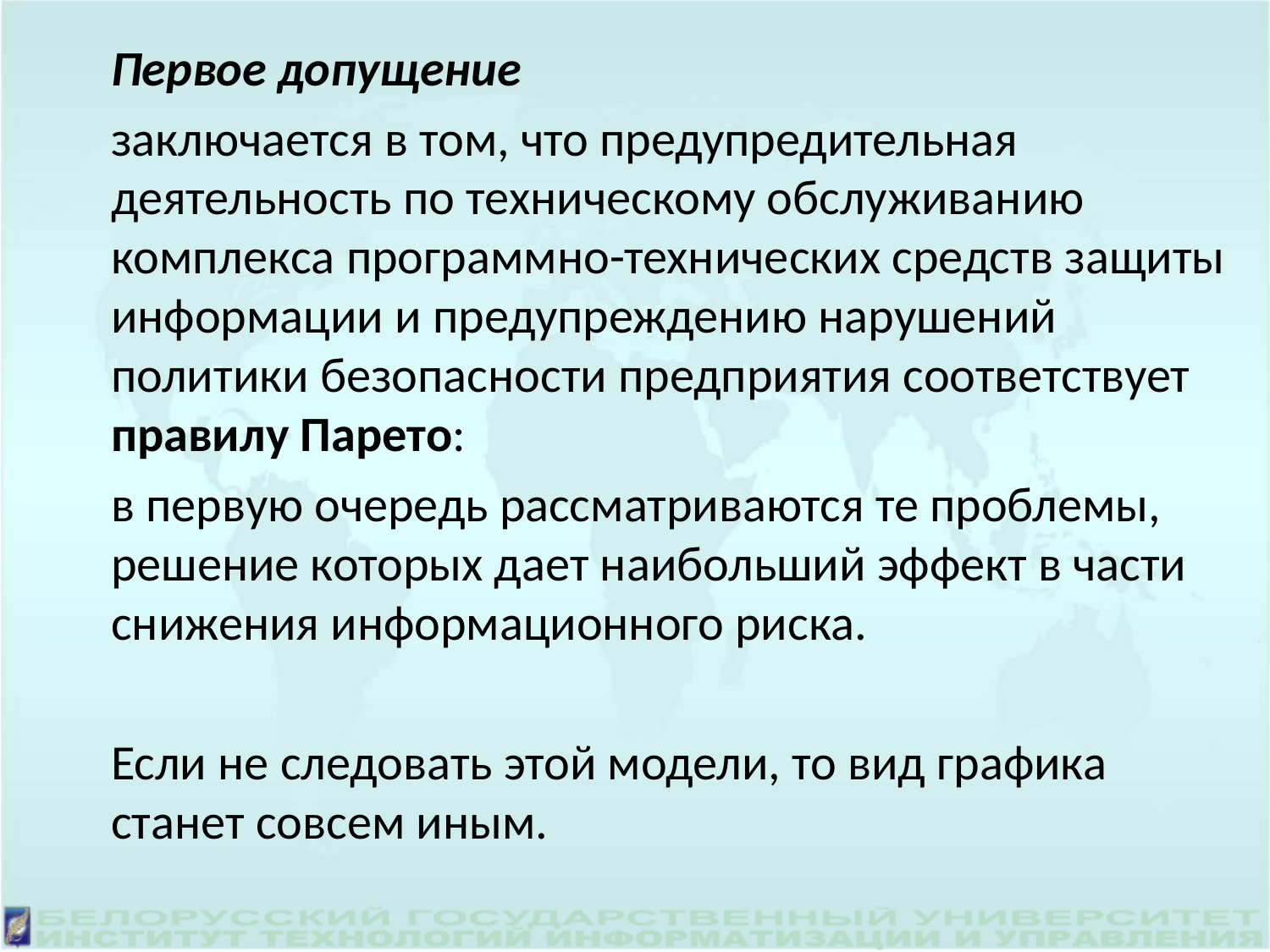

Первое допущение
	заключается в том, что предупредительная деятельность по техническому обслуживанию комплекса программно-технических средств защиты информации и предупреждению нарушений политики безопасности предприятия соответствует правилу Парето:
	в первую очередь рассматриваются те проблемы, решение которых дает наибольший эффект в части снижения информационного риска.

	Если не следовать этой модели, то вид графика станет совсем иным.